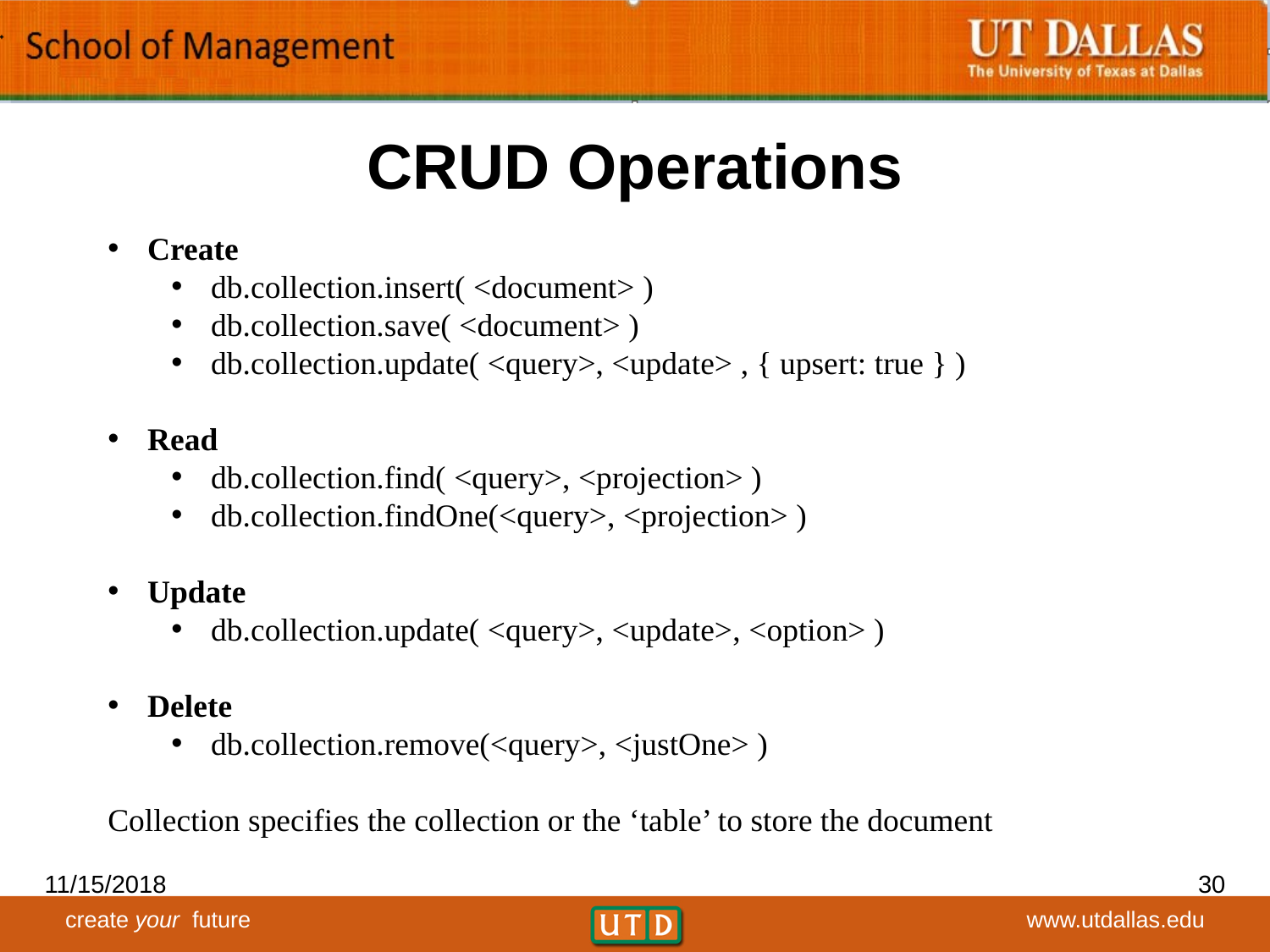

# CRUD Operations
Create
db.collection.insert( <document> )
db.collection.save( <document> )
db.collection.update( <query>, <update> , { upsert: true } )

Read
db.collection.find( <query>, <projection> )
db.collection.findOne(<query>, <projection> )

Update
db.collection.update( <query>, <update>, <option> )

Delete
db.collection.remove(<query>, <justOne> )

Collection specifies the collection or the ‘table’ to store the document
11/15/2018
30